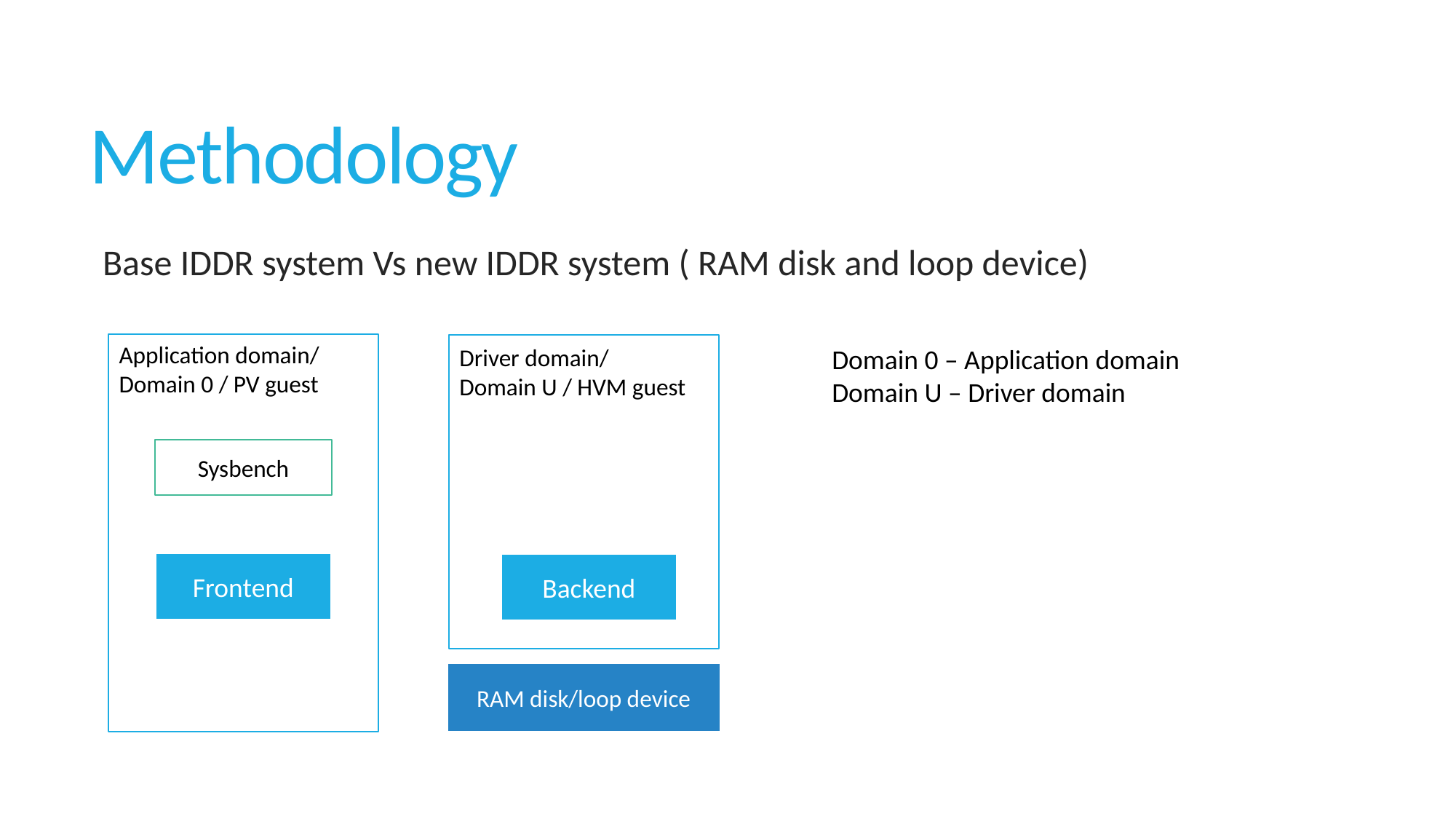

# Methodology
Base IDDR system Vs new IDDR system ( RAM disk and loop device)

Application domain/ Domain 0 / PV guest

Driver domain/
Domain U / HVM guest
Domain 0 – Application domain
Domain U – Driver domain
Sysbench
Frontend
Backend
RAM disk/loop device